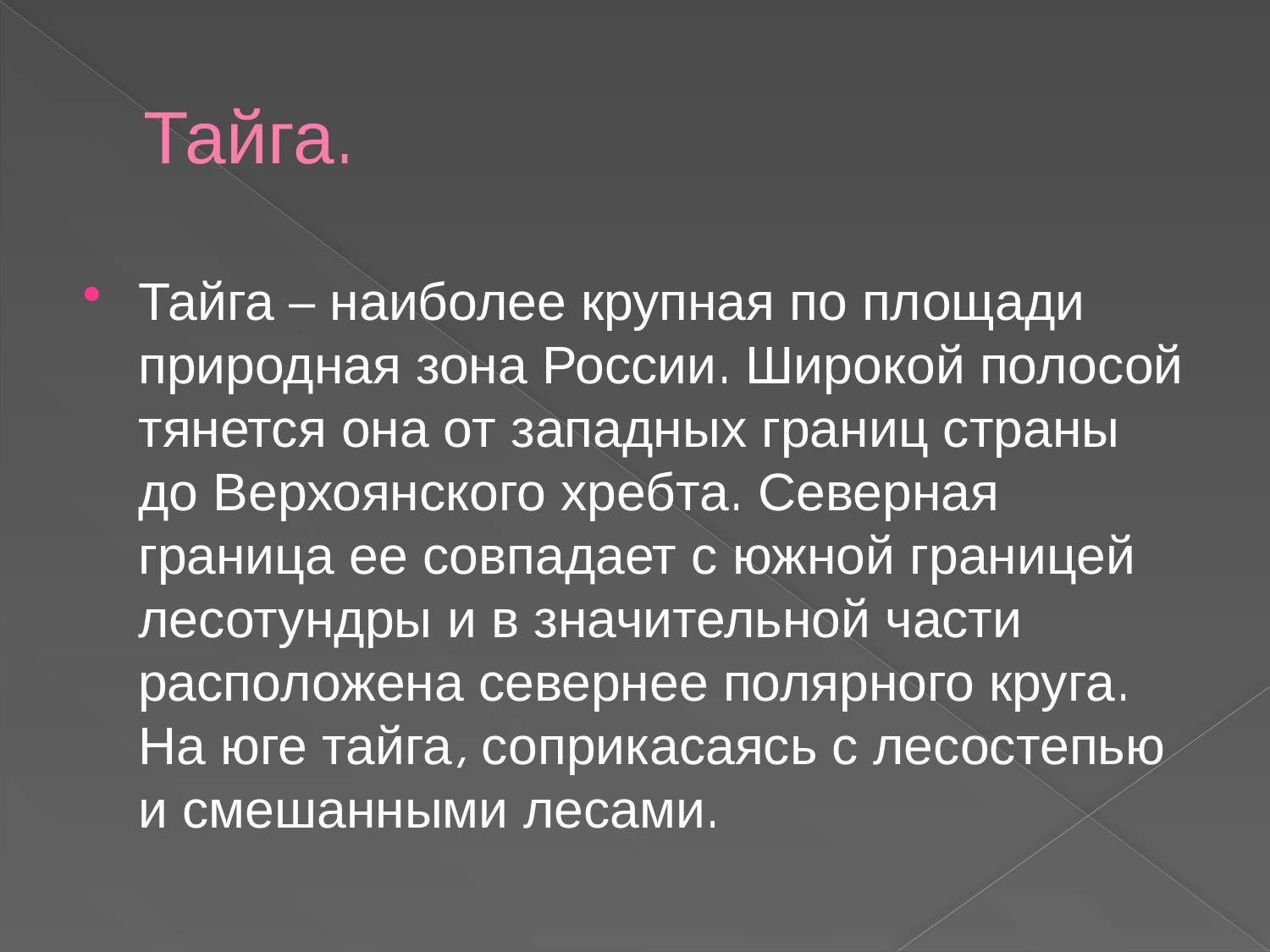

# Тайга.
Тайга – наиболее крупная по площади природная зона России. Широкой полосой тянется она от западных границ страны до Верхоянского хребта. Северная граница ее совпадает с южной границей лесотундры и в значительной части расположена севернее полярного круга. На юге тайга, соприкасаясь с лесостепью и смешанными лесами.